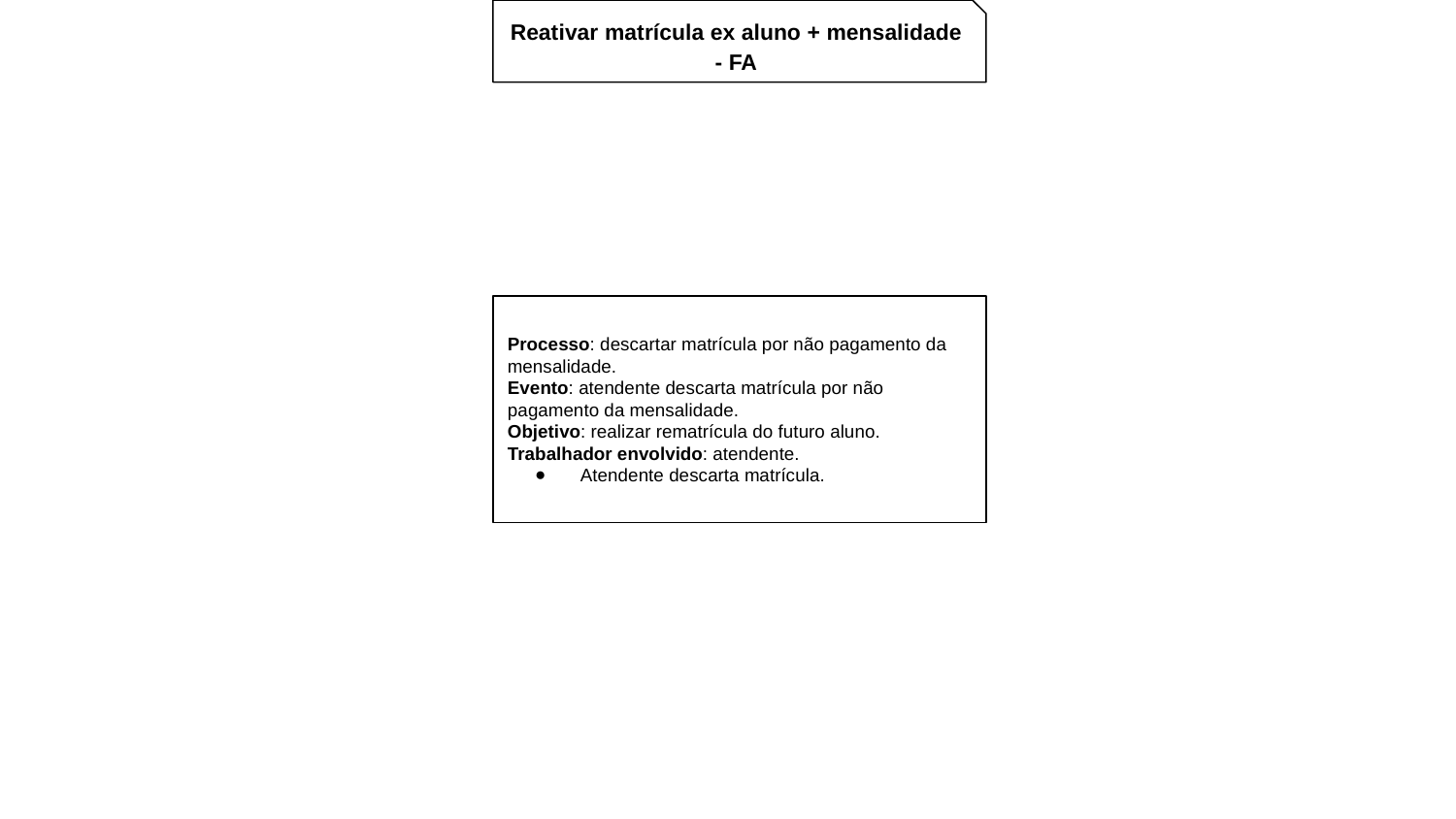

Reativar matrícula ex aluno + mensalidade - FA
Processo: descartar matrícula por não pagamento da mensalidade.
Evento: atendente descarta matrícula por não pagamento da mensalidade.
Objetivo: realizar rematrícula do futuro aluno.
Trabalhador envolvido: atendente.
Atendente descarta matrícula.